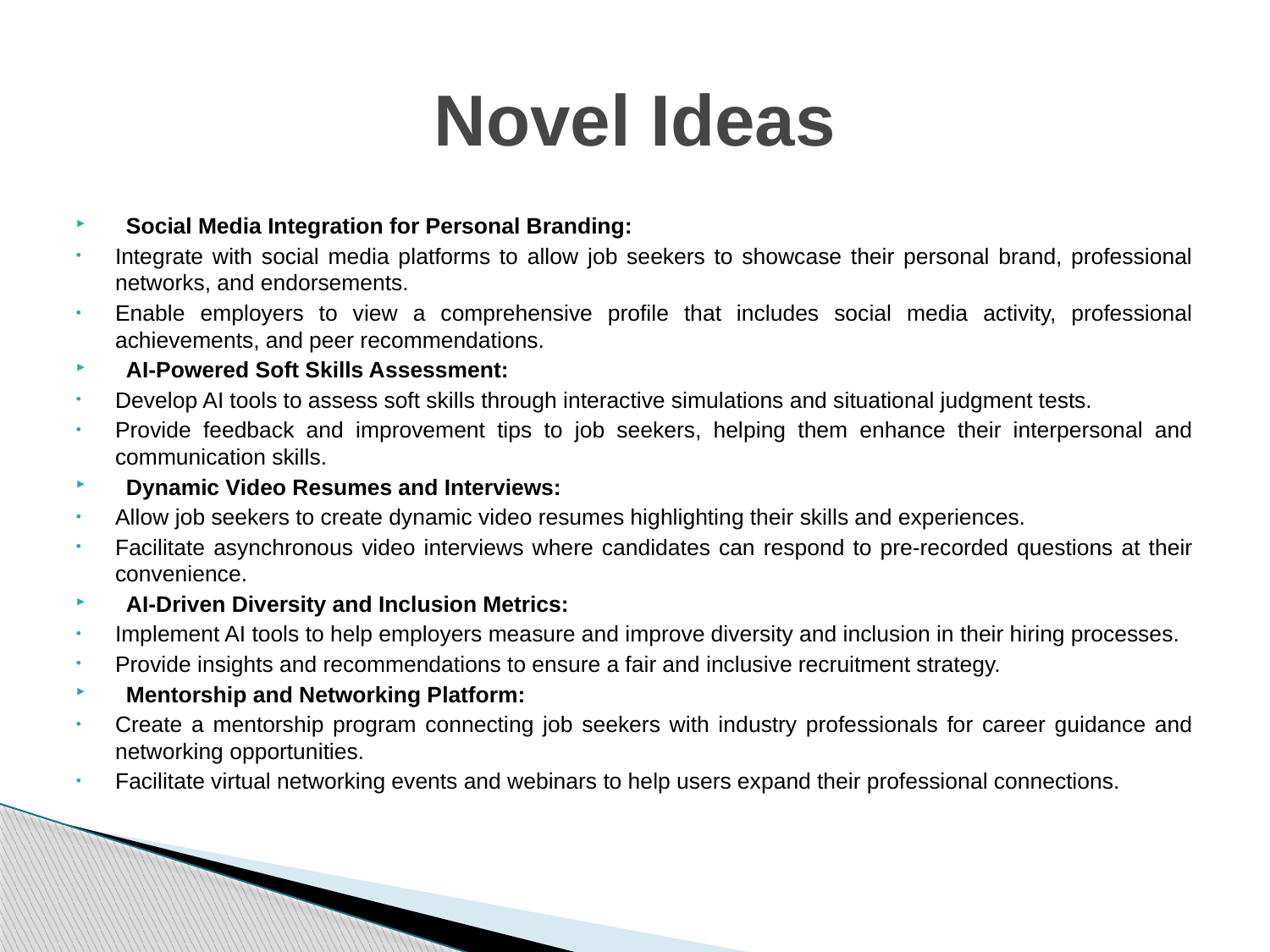

# Novel Ideas
Social Media Integration for Personal Branding:
Integrate with social media platforms to allow job seekers to showcase their personal brand, professional networks, and endorsements.
Enable employers to view a comprehensive profile that includes social media activity, professional achievements, and peer recommendations.
AI-Powered Soft Skills Assessment:
Develop AI tools to assess soft skills through interactive simulations and situational judgment tests.
Provide feedback and improvement tips to job seekers, helping them enhance their interpersonal and communication skills.
Dynamic Video Resumes and Interviews:
Allow job seekers to create dynamic video resumes highlighting their skills and experiences.
Facilitate asynchronous video interviews where candidates can respond to pre-recorded questions at their convenience.
AI-Driven Diversity and Inclusion Metrics:
Implement AI tools to help employers measure and improve diversity and inclusion in their hiring processes.
Provide insights and recommendations to ensure a fair and inclusive recruitment strategy.
Mentorship and Networking Platform:
Create a mentorship program connecting job seekers with industry professionals for career guidance and networking opportunities.
Facilitate virtual networking events and webinars to help users expand their professional connections.